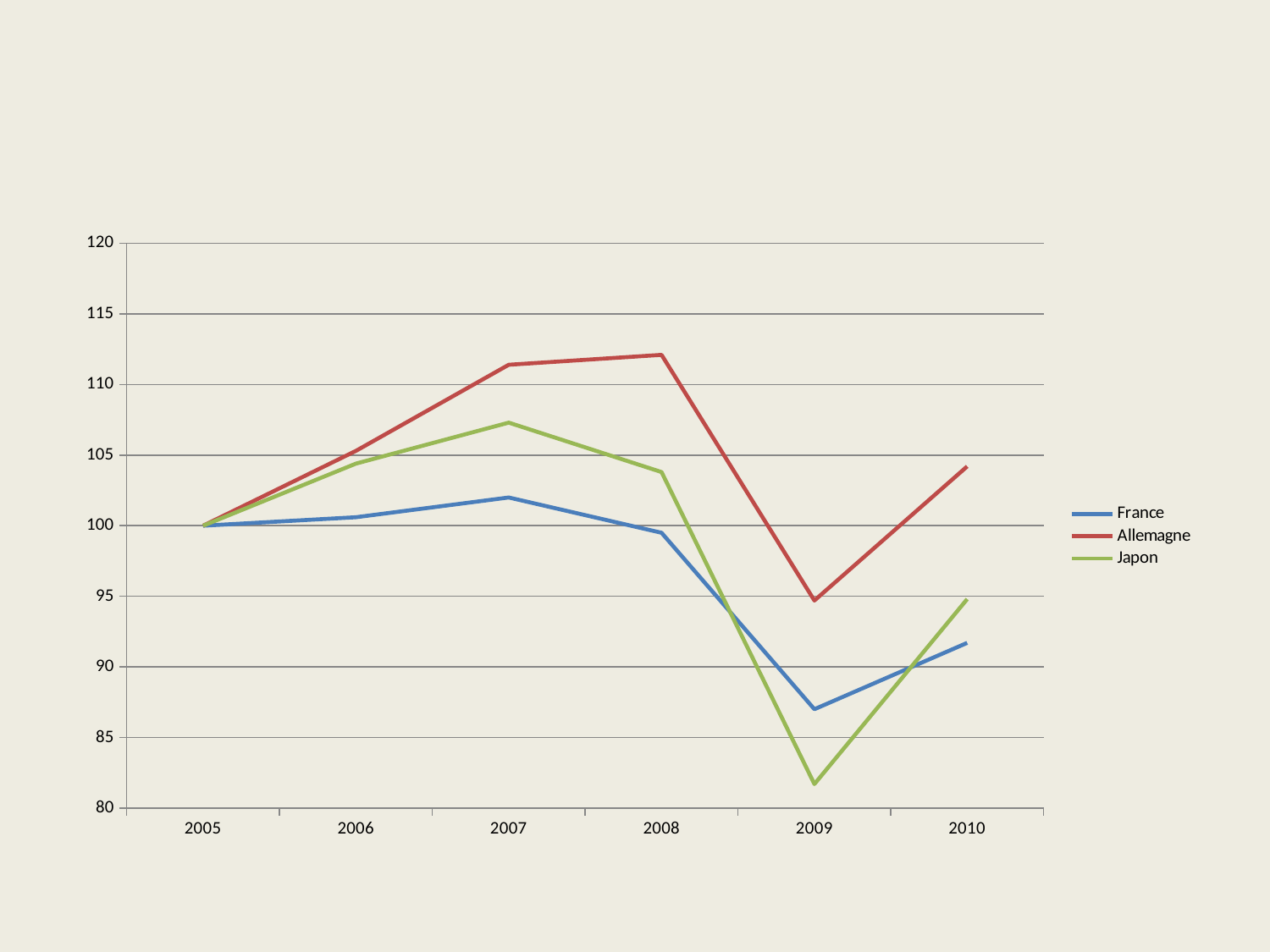

#

### Chart

| Category | France | Allemagne | Japon |
|---|---|---|---|
| 2005 | 100.0 | 100.0 | 100.0 |
| 2006 | 100.6 | 105.3 | 104.4 |
| 2007 | 102.0 | 111.4 | 107.3 |
| 2008 | 99.5 | 112.1 | 103.8 |
| 2009 | 87.0 | 94.7 | 81.7 |
| 2010 | 91.7 | 104.2 | 94.8 |